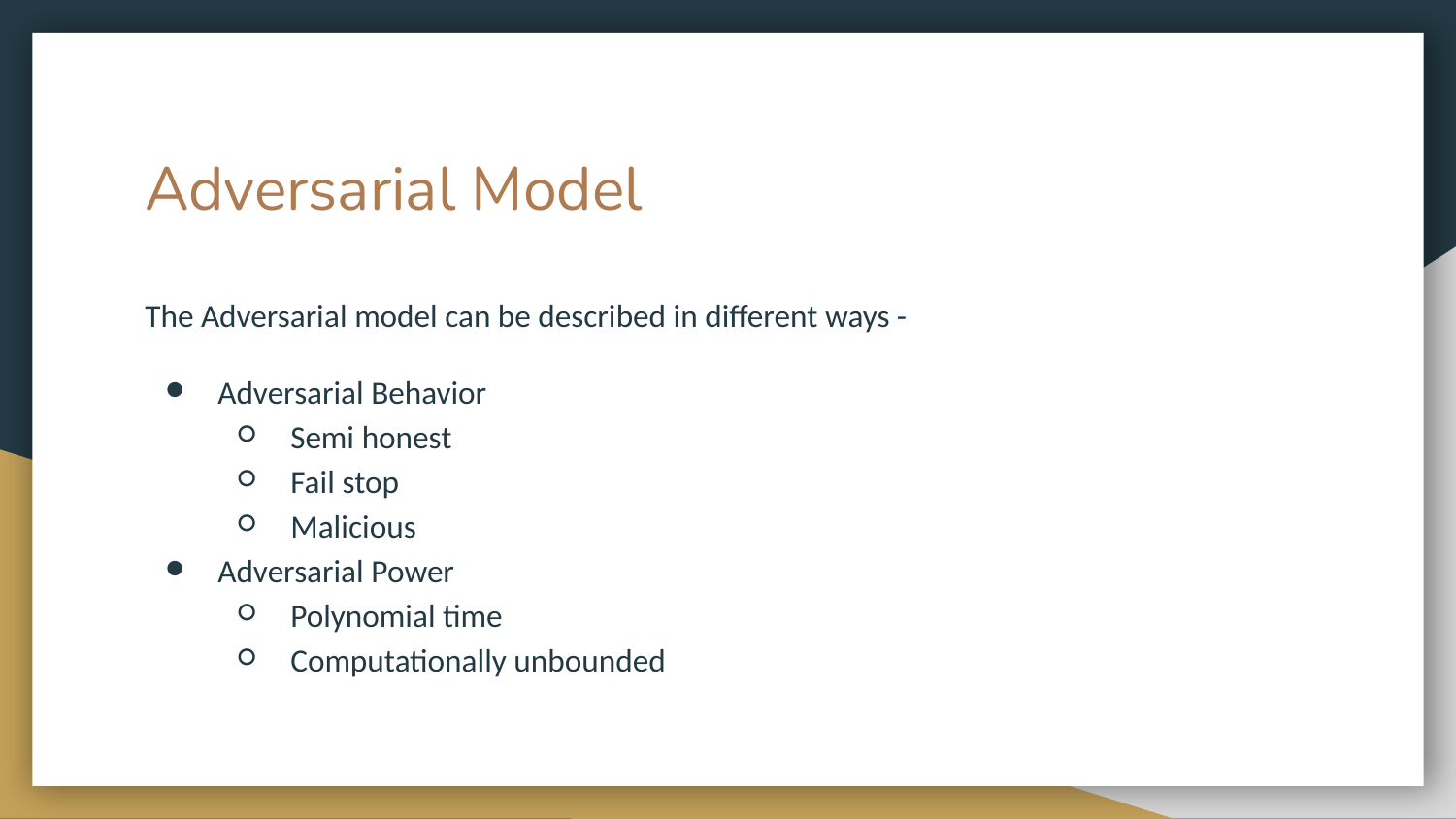

# Adversarial Model
The Adversarial model can be described in different ways -
Adversarial Behavior
Semi honest
Fail stop
Malicious
Adversarial Power
Polynomial time
Computationally unbounded